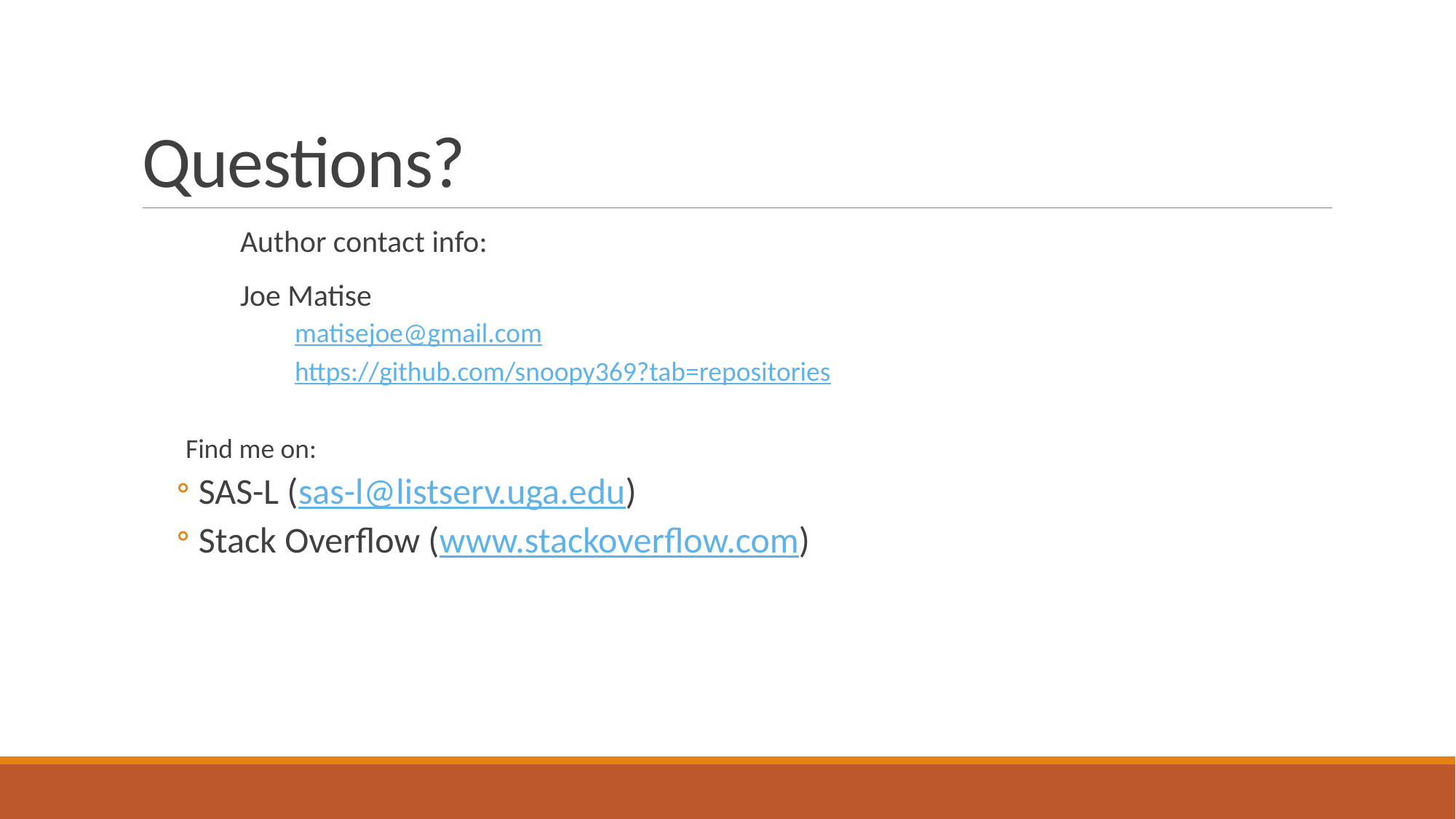

# Questions?
	Author contact info:
	Joe Matise
	matisejoe@gmail.com
	https://github.com/snoopy369?tab=repositories

Find me on:
SAS-L (sas-l@listserv.uga.edu)
Stack Overflow (www.stackoverflow.com)